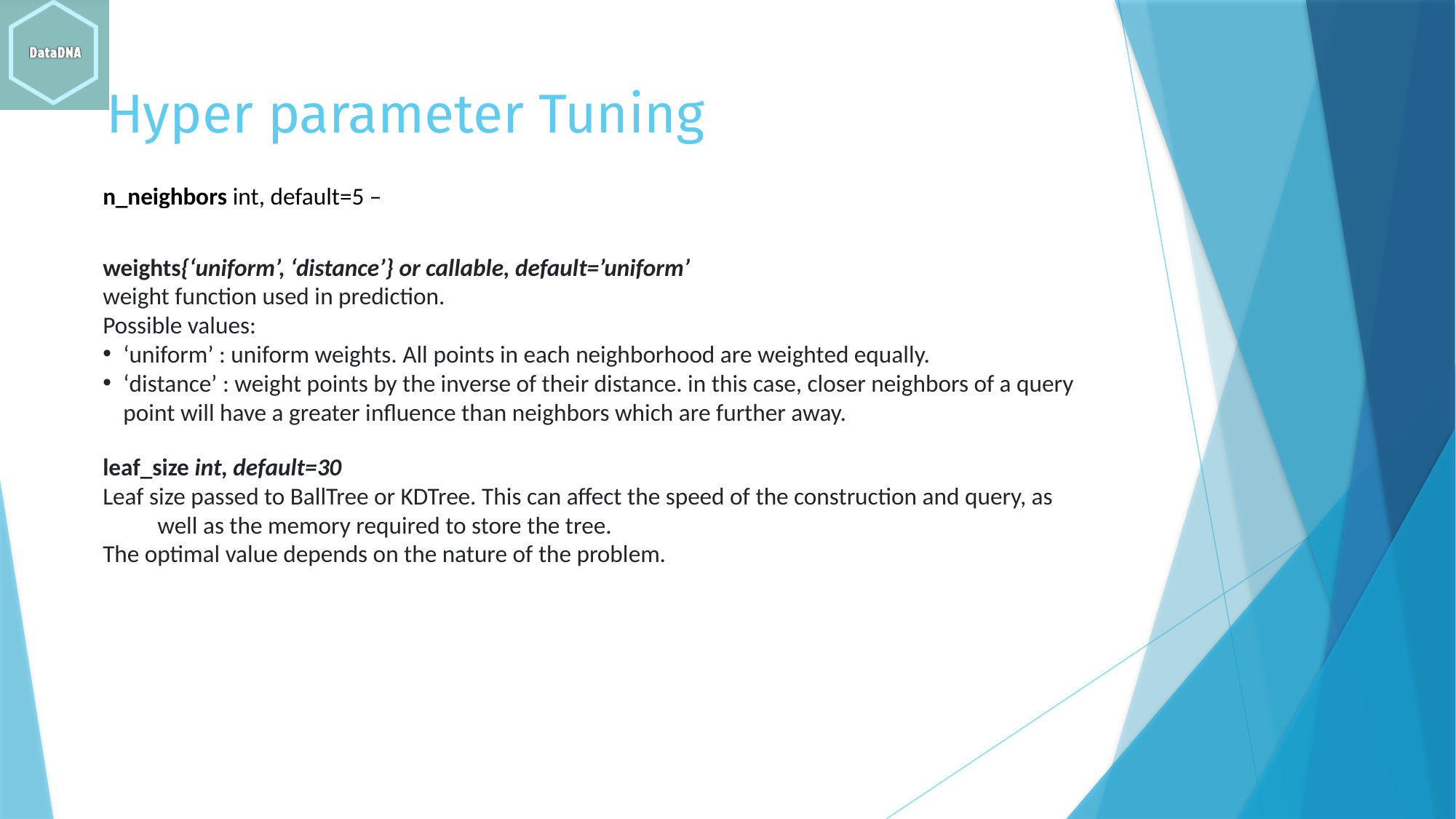

# Hyper parameter Tuning
n_neighbors int, default=5 –
Number of neighbors to use by default for K neighbors queries.

weights{‘uniform’, ‘distance’} or callable, default=’uniform’
weight function used in prediction.
Possible values:
‘uniform’ : uniform weights. All points in each neighborhood are weighted equally.
‘distance’ : weight points by the inverse of their distance. in this case, closer neighbors of a query point will have a greater influence than neighbors which are further away.

leaf_size int, default=30
Leaf size passed to BallTree or KDTree. This can affect the speed of the construction and query, as well as the memory required to store the tree.
The optimal value depends on the nature of the problem.